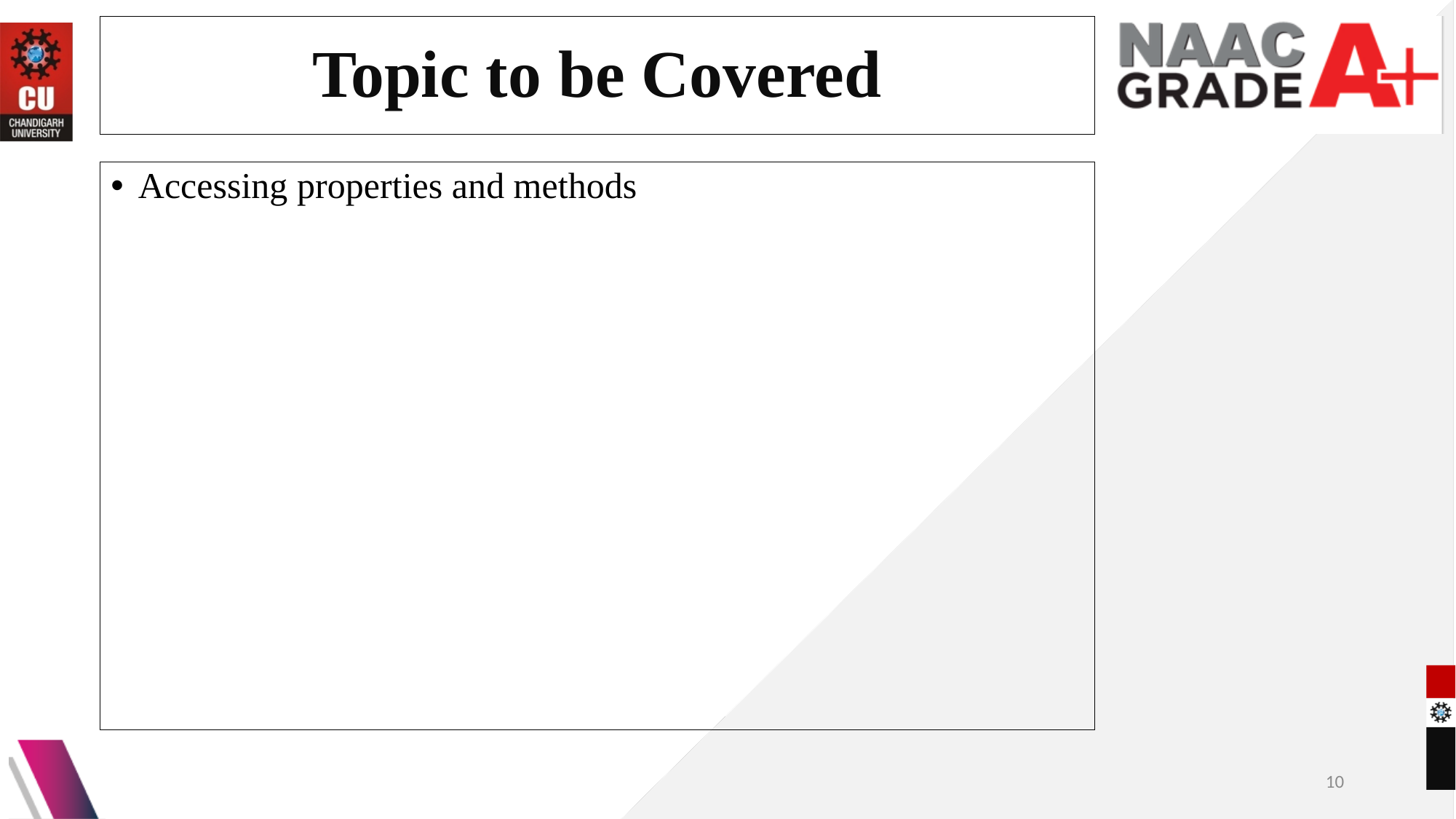

# Topic to be Covered
Accessing properties and methods

10